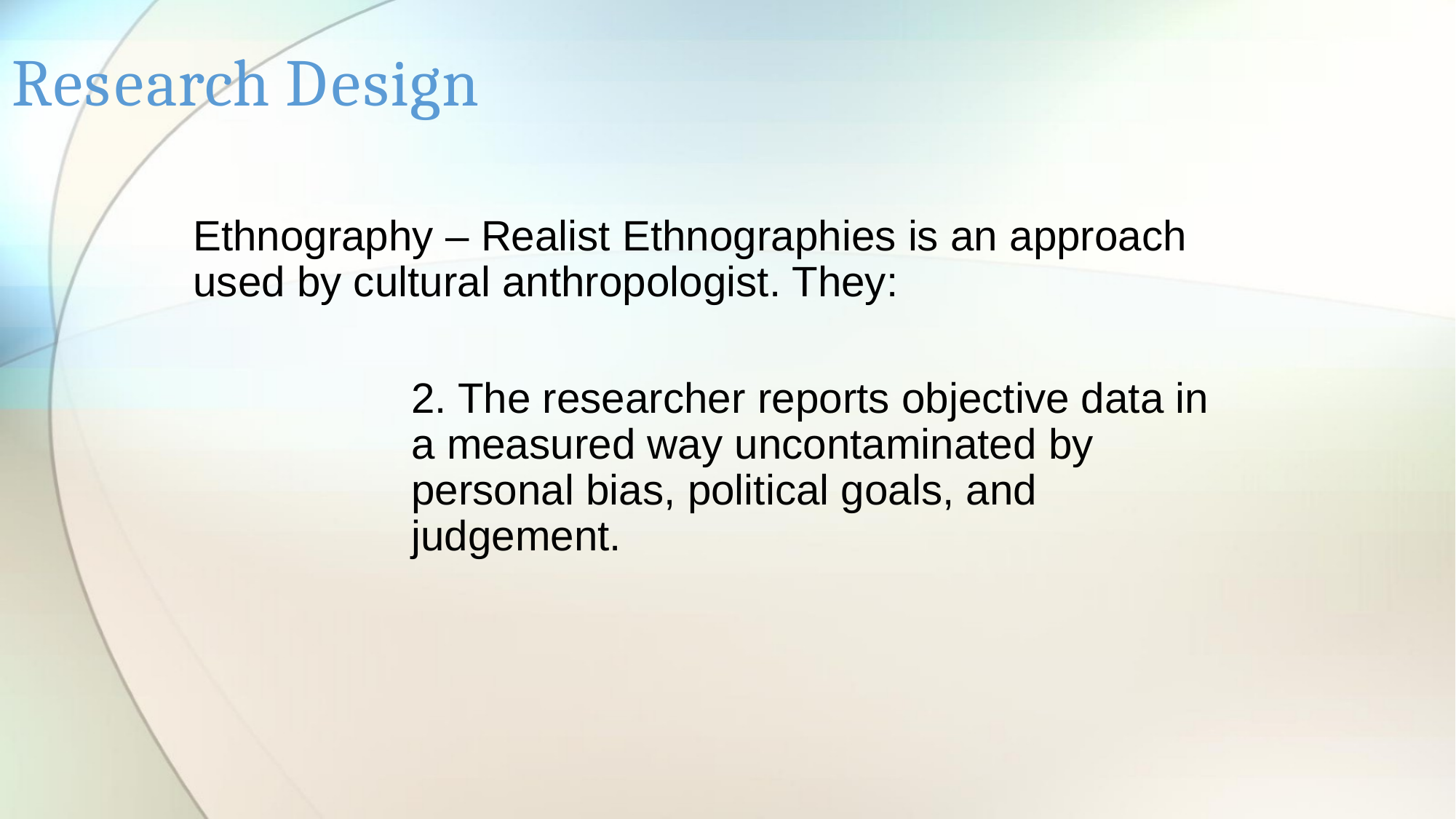

# Research Design
Ethnography – Realist Ethnographies is an approach used by cultural anthropologist. They:

		2. The researcher reports objective data in 		a measured way uncontaminated by 			personal bias, political goals, and 				judgement.